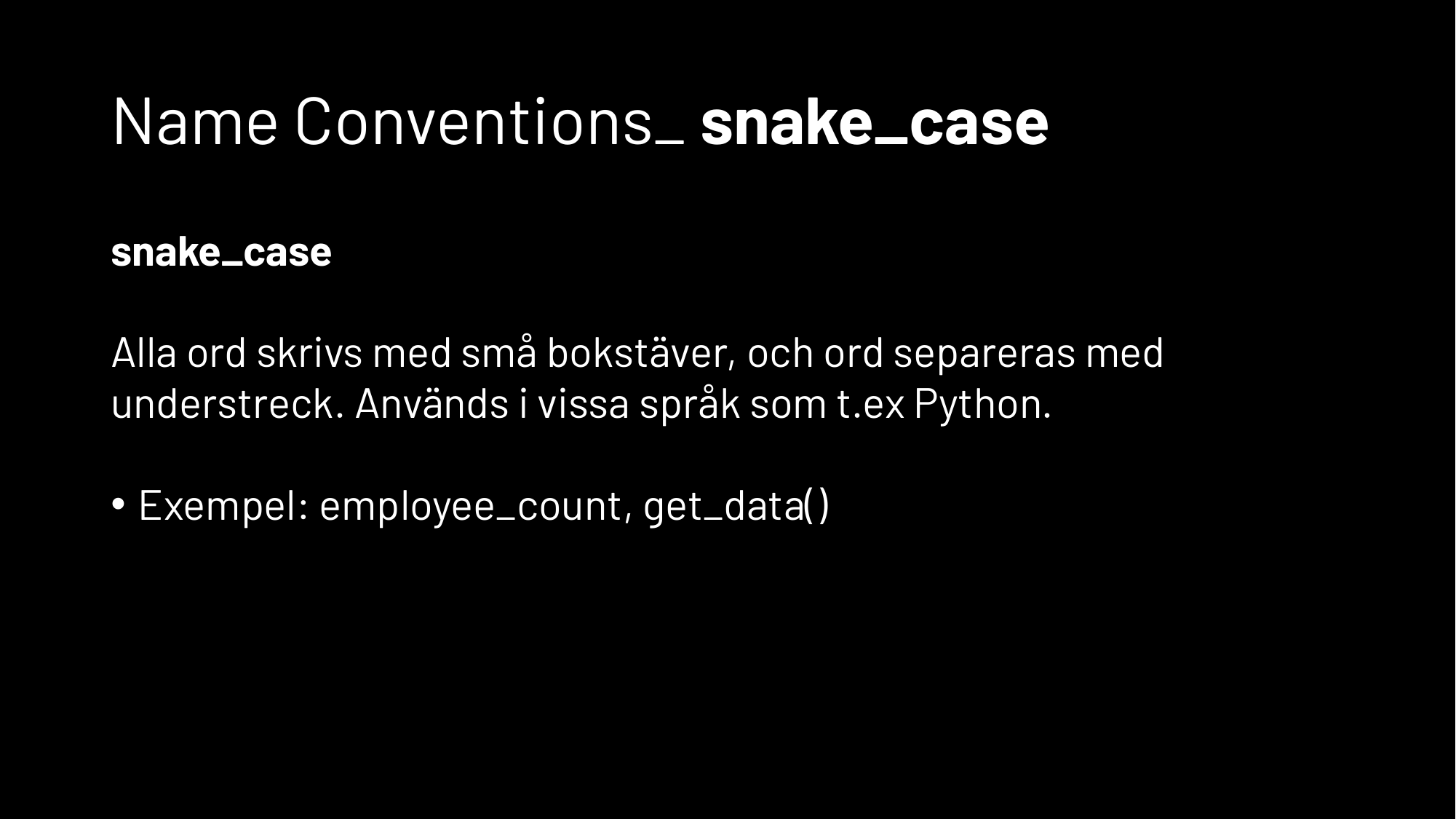

# Name Conventions_ snake_case
snake_case

Alla ord skrivs med små bokstäver, och ord separeras med understreck. Används i vissa språk som t.ex Python.

Exempel: employee_count, get_data()